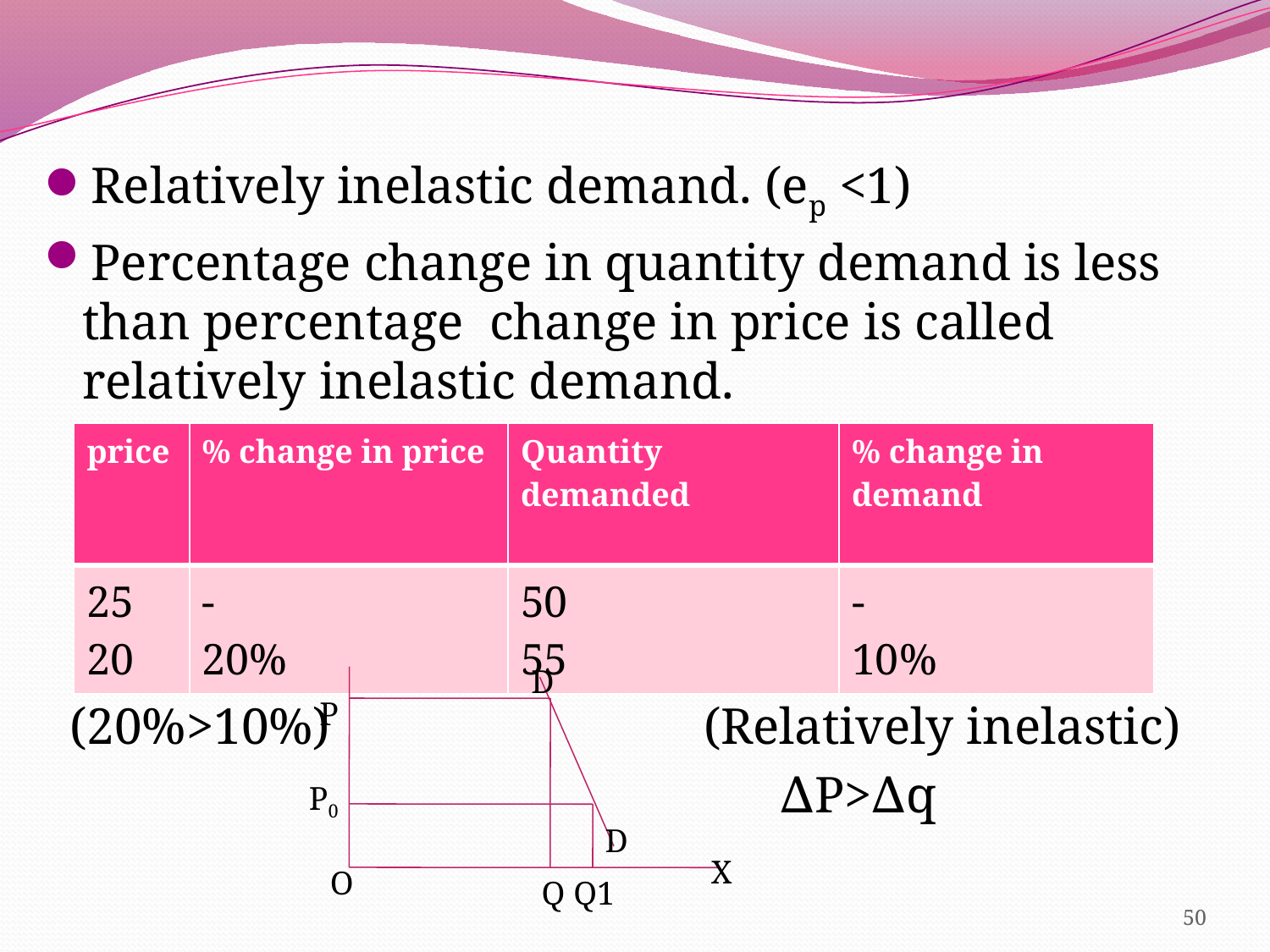

Relatively inelastic demand. (ep <1)
Percentage change in quantity demand is less than percentage  change in price is called relatively inelastic demand.

  (20%>10%)                             (Relatively inelastic)
                                                         ∆P>∆q

| price | % change in price | Quantity demanded | % change in demand |
| --- | --- | --- | --- |
| 25 20 | - 20% | 50 55 | - 10% |
D
P
P0
D
X
O
Q
Q1
50